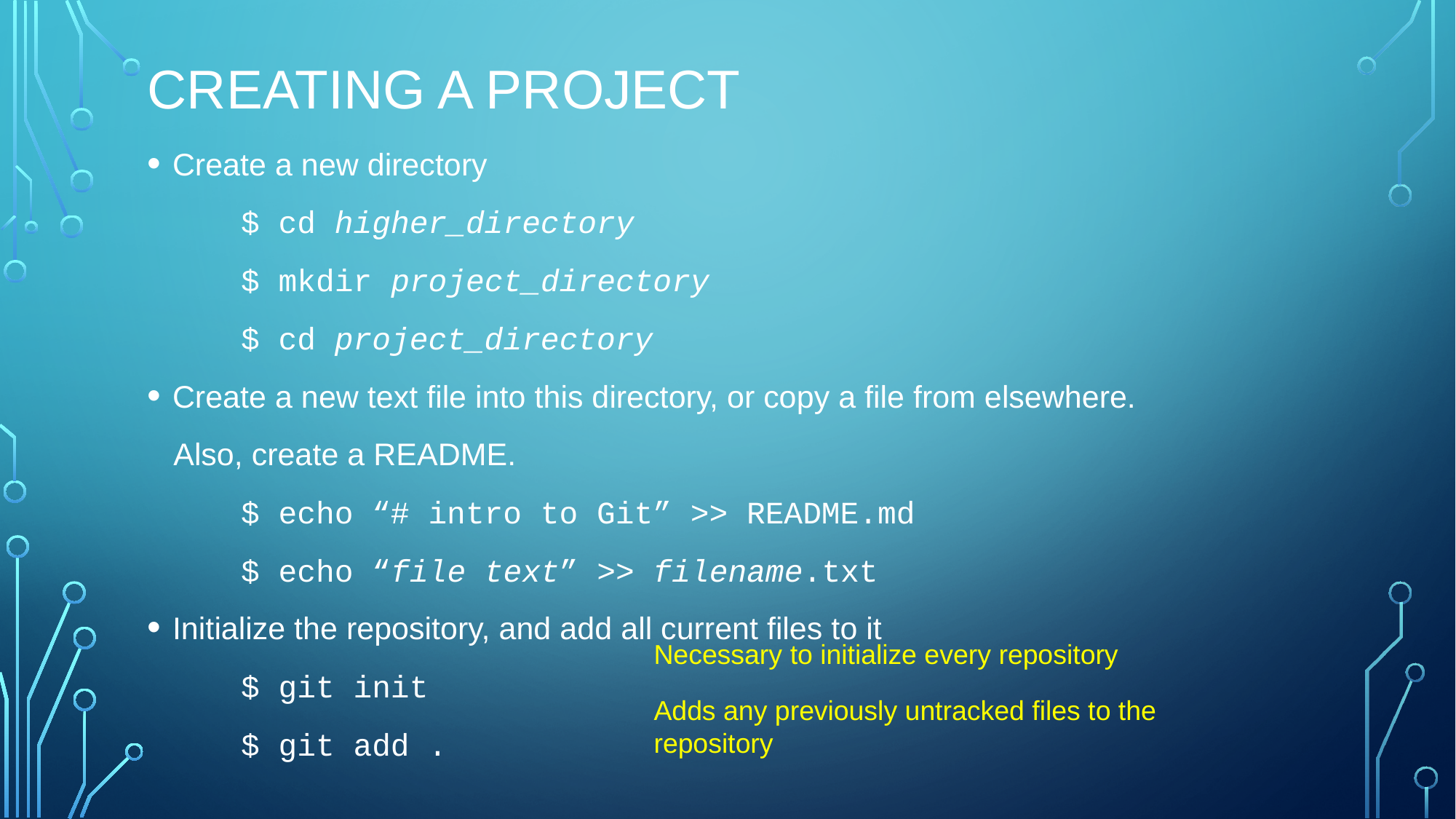

# Creating a project
Create a new directory
	$ cd higher_directory
	$ mkdir project_directory
	$ cd project_directory
Create a new text file into this directory, or copy a file from elsewhere.
   Also, create a README.
	$ echo “# intro to Git” >> README.md
	$ echo “file text” >> filename.txt
Initialize the repository, and add all current files to it
	$ git init
	$ git add .

Necessary to initialize every repository
Adds any previously untracked files to the repository